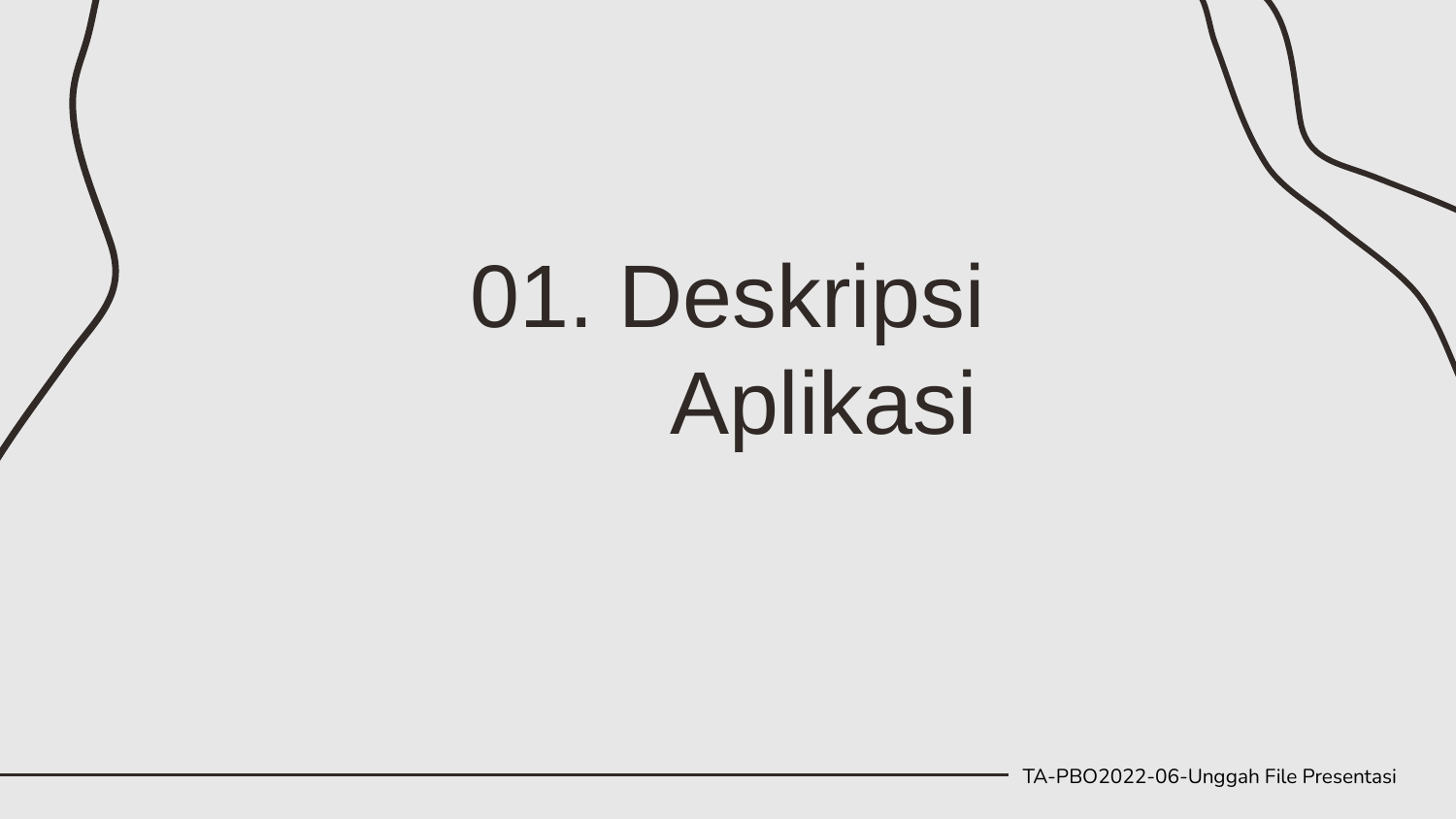

# 01. Deskripsi Aplikasi
TA-PBO2022-06-Unggah File Presentasi